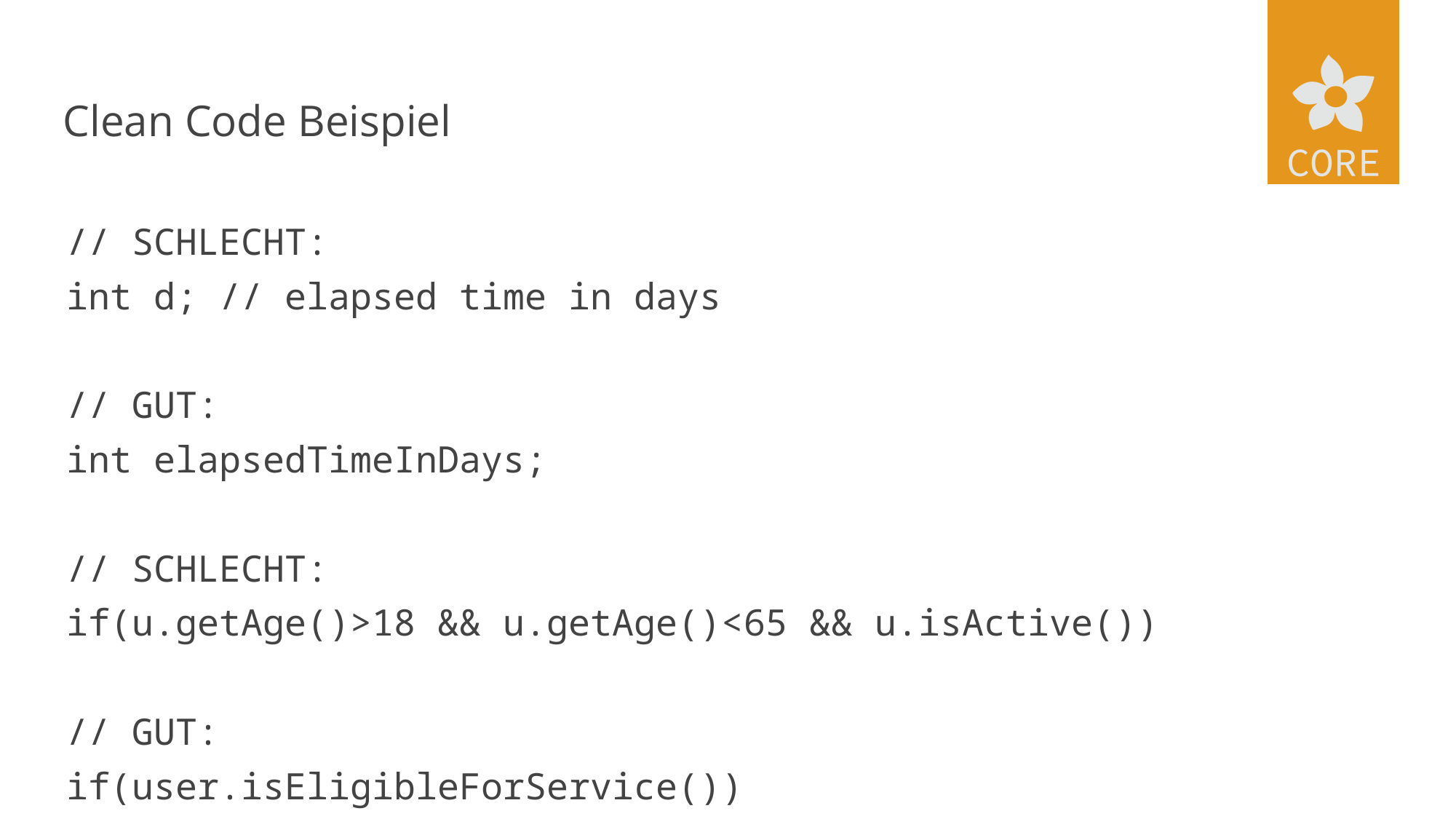

# Clean Code Beispiel
// SCHLECHT:
int d; // elapsed time in days

// GUT:
int elapsedTimeInDays;

// SCHLECHT:
if(u.getAge()>18 && u.getAge()<65 && u.isActive())

// GUT:
if(user.isEligibleForService())